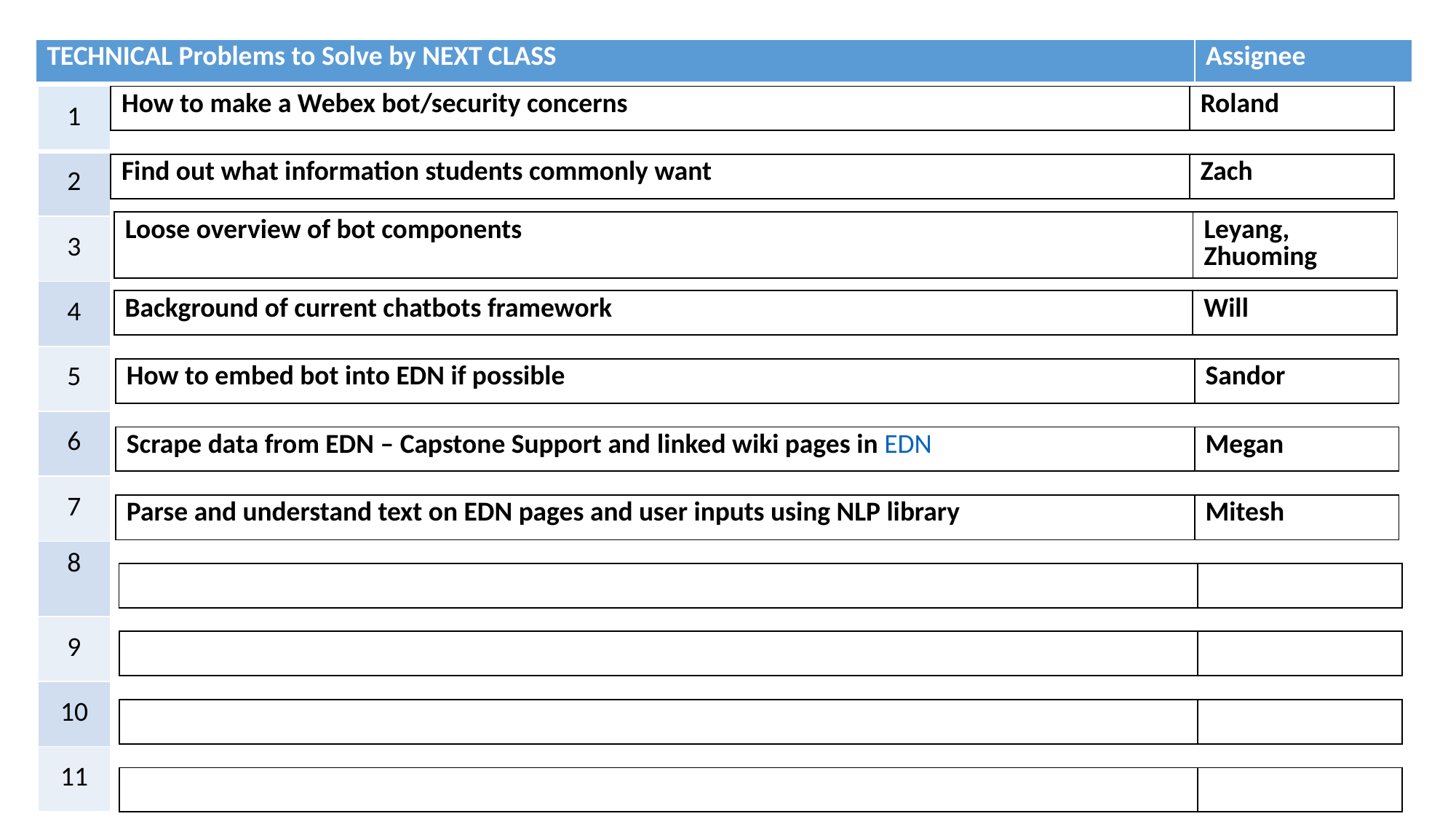

| TECHNICAL Problems to Solve by NEXT CLASS | Assignee |
| --- | --- |
| 1 |
| --- |
| 2 |
| 3 |
| 4 |
| 5 |
| 6 |
| 7 |
| 8 |
| 9 |
| 10 |
| 11 |
| How to make a Webex bot/security concerns | Roland |
| --- | --- |
| Find out what information students commonly want | Zach |
| --- | --- |
| Loose overview of bot components | Leyang, Zhuoming |
| --- | --- |
| Background of current chatbots framework | Will |
| --- | --- |
| How to embed bot into EDN if possible | Sandor |
| --- | --- |
| Scrape data from EDN – Capstone Support and linked wiki pages in EDN | Megan |
| --- | --- |
| Parse and understand text on EDN pages and user inputs using NLP library | Mitesh |
| --- | --- |
|  |  |
| --- | --- |
|  |  |
| --- | --- |
|  |  |
| --- | --- |
|  |  |
| --- | --- |